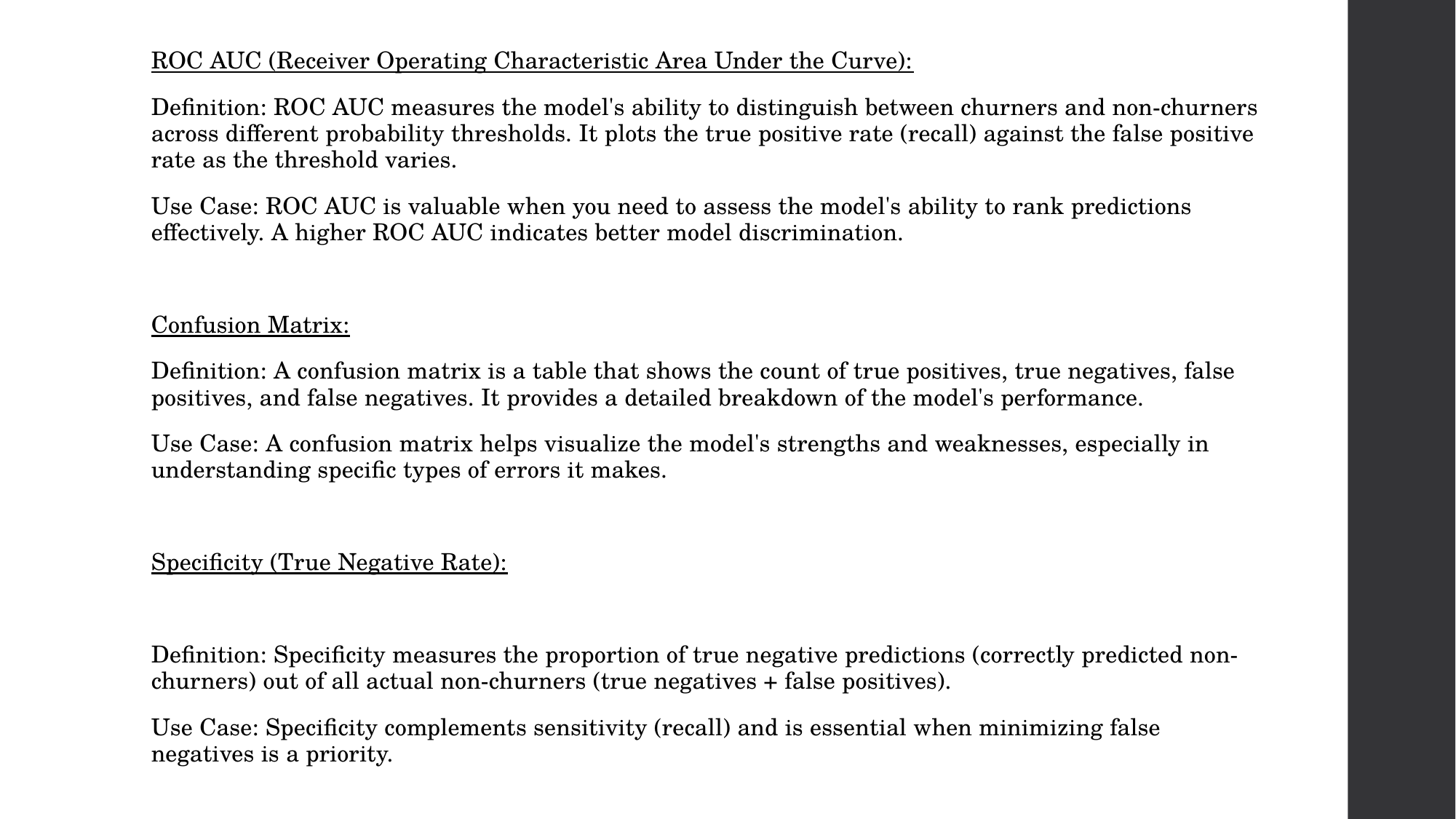

ROC AUC (Receiver Operating Characteristic Area Under the Curve):
Definition: ROC AUC measures the model's ability to distinguish between churners and non-churners across different probability thresholds. It plots the true positive rate (recall) against the false positive rate as the threshold varies.
Use Case: ROC AUC is valuable when you need to assess the model's ability to rank predictions effectively. A higher ROC AUC indicates better model discrimination.

Confusion Matrix:
Definition: A confusion matrix is a table that shows the count of true positives, true negatives, false positives, and false negatives. It provides a detailed breakdown of the model's performance.
Use Case: A confusion matrix helps visualize the model's strengths and weaknesses, especially in understanding specific types of errors it makes.

Specificity (True Negative Rate):

Definition: Specificity measures the proportion of true negative predictions (correctly predicted non-churners) out of all actual non-churners (true negatives + false positives).
Use Case: Specificity complements sensitivity (recall) and is essential when minimizing false negatives is a priority.